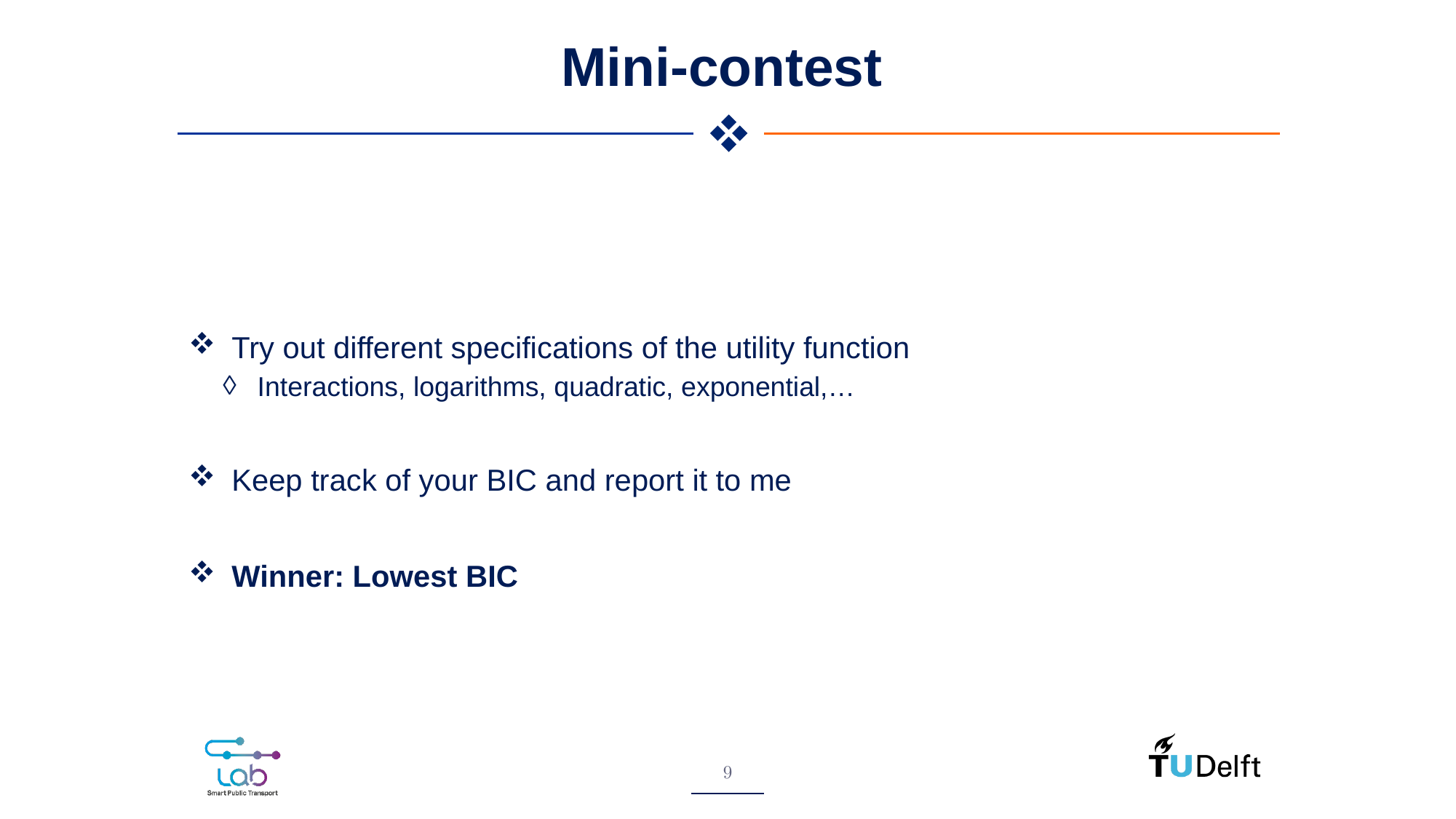

# Mini-contest
Try out different specifications of the utility function
Interactions, logarithms, quadratic, exponential,…

Keep track of your BIC and report it to me

Winner: Lowest BIC
9